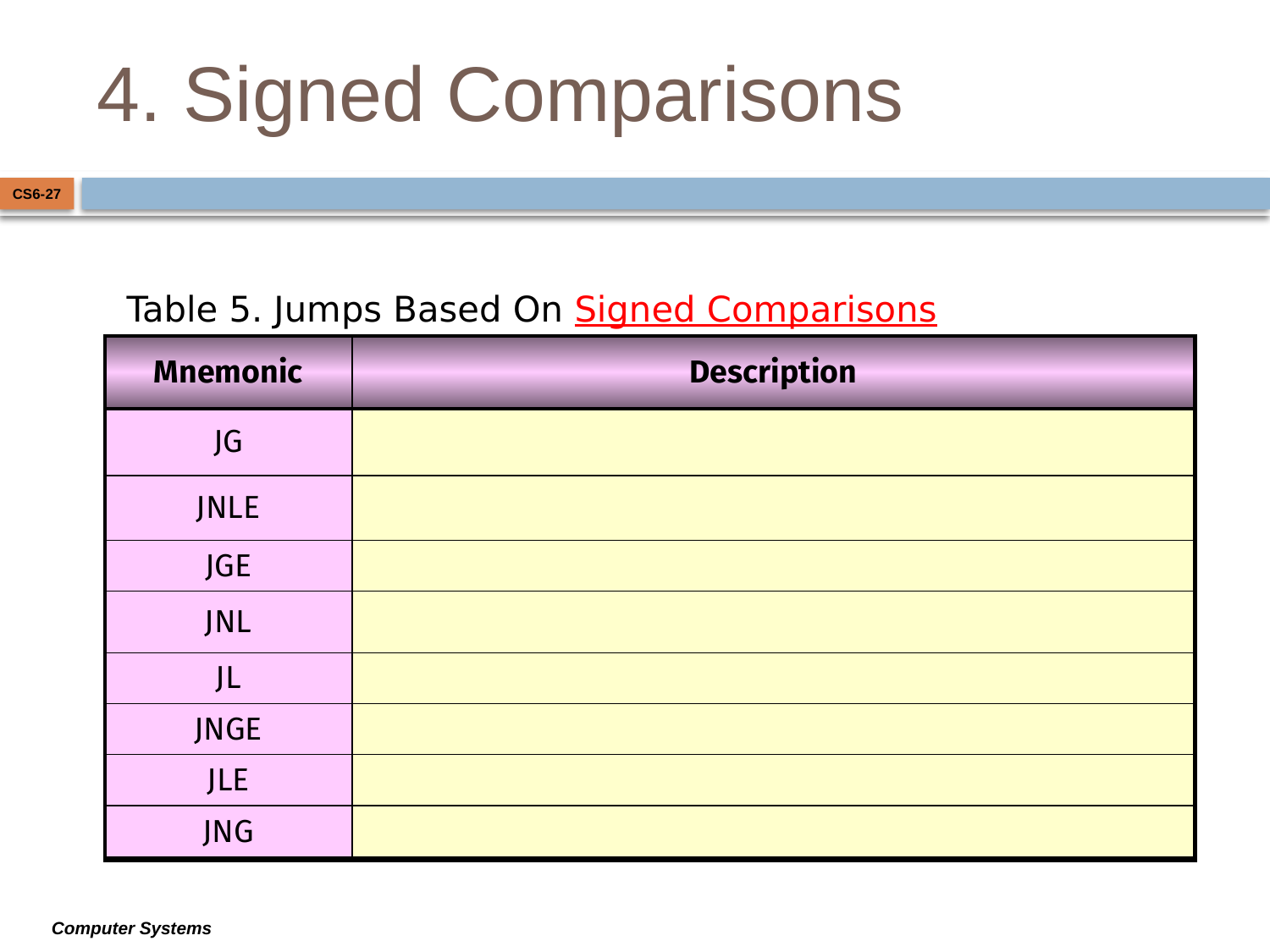

# 4. Signed Comparisons
CS6-27
Table 5. Jumps Based On Signed Comparisons
| Mnemonic | Description |
| --- | --- |
| JG |  |
| JNLE |  |
| JGE |  |
| JNL |  |
| JL |  |
| JNGE |  |
| JLE |  |
| JNG |  |
| Mnemonic | Description |
| --- | --- |
| JG | Jump if greater (if op1>op2) |
| JNLE | Jump if not less than or equal (if op1 not <= op2) (JG) |
| JGE | Jump if greater than or equal (if op1>=op2) |
| JNL | Jump if not less (if op1 not < op2) (JGE) |
| JL | Jump if less (if op1<op2) |
| JNGE | Jump if not greater than or equal (if op1 not >=op2) (JL) |
| JLE | Jump if less than or equal (if op1<= op2) |
| JNG | Jump if not not greater (if op1 not > op2) (JLE) |